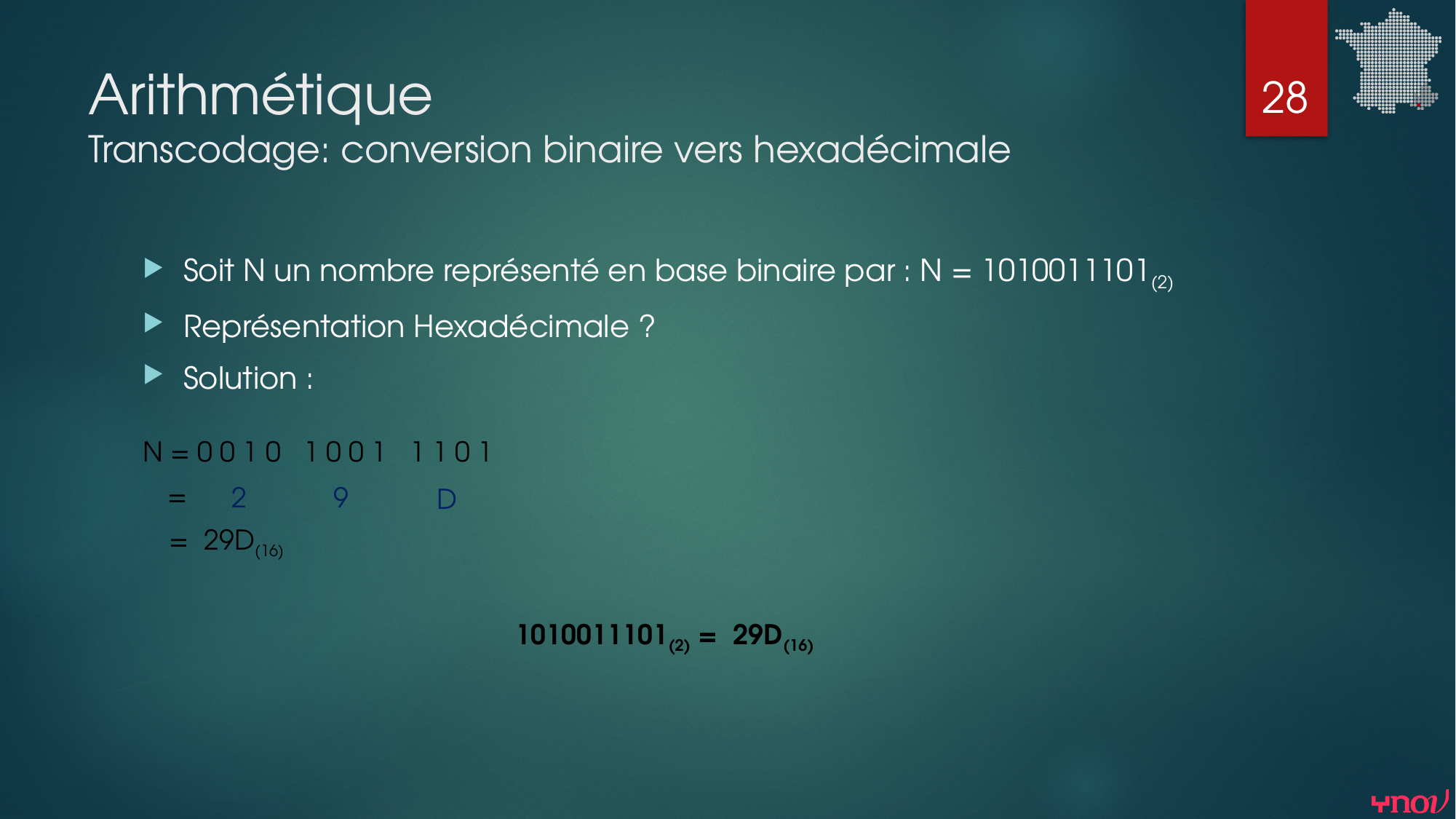

28
# Arithmétique Transcodage: conversion binaire vers hexadécimale
Soit N un nombre représenté en base binaire par : N = 1010011101(2)
Représentation Hexadécimale ?
Solution :

N = 0 0 1 0   1 0 0 1   1 1 0 1
=
2
9
D
=  29D(16)
1010011101(2) =  29D(16)